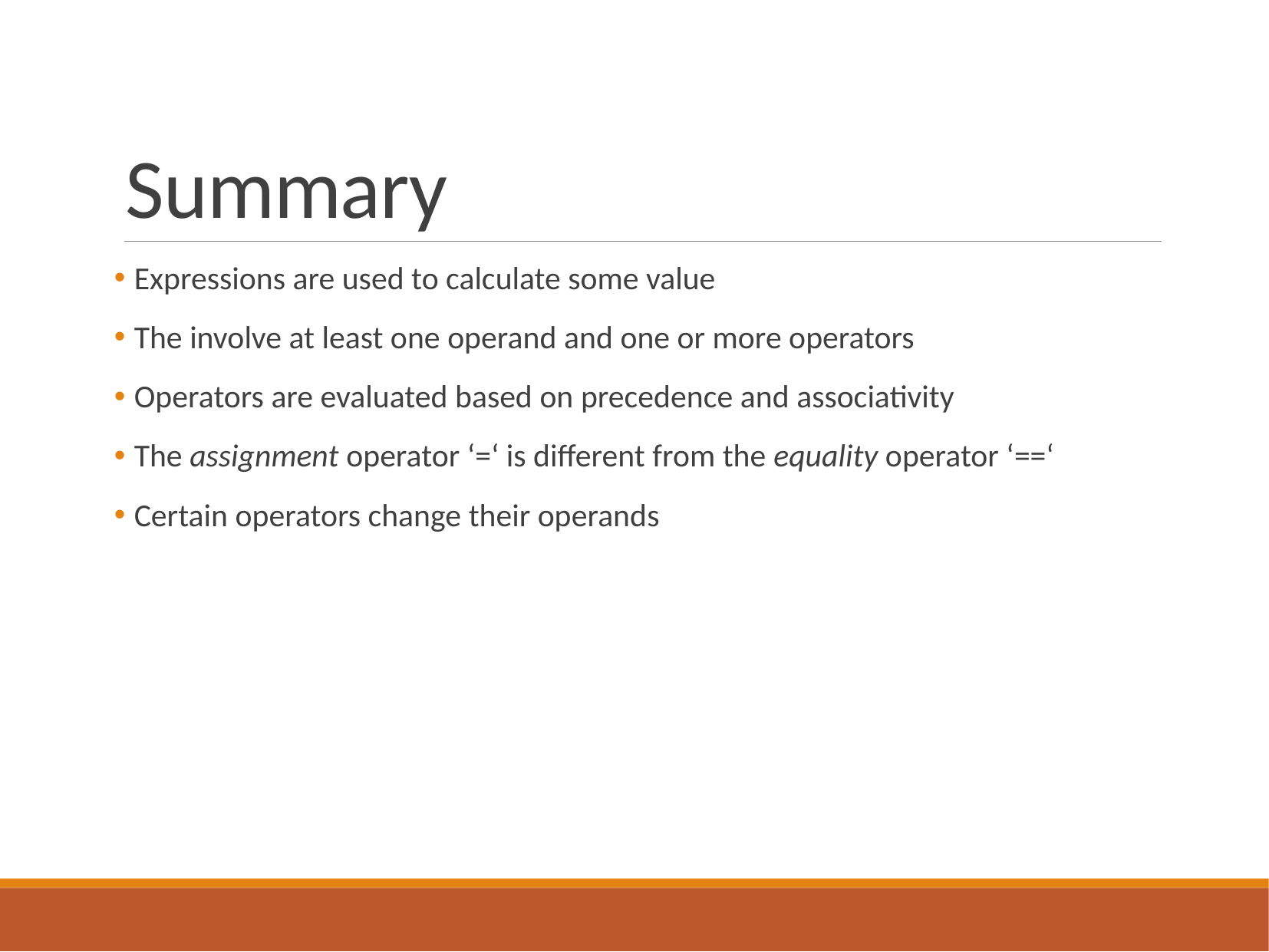

# Summary
 Expressions are used to calculate some value
 The involve at least one operand and one or more operators
 Operators are evaluated based on precedence and associativity
 The assignment operator ‘=‘ is different from the equality operator ‘==‘
 Certain operators change their operands